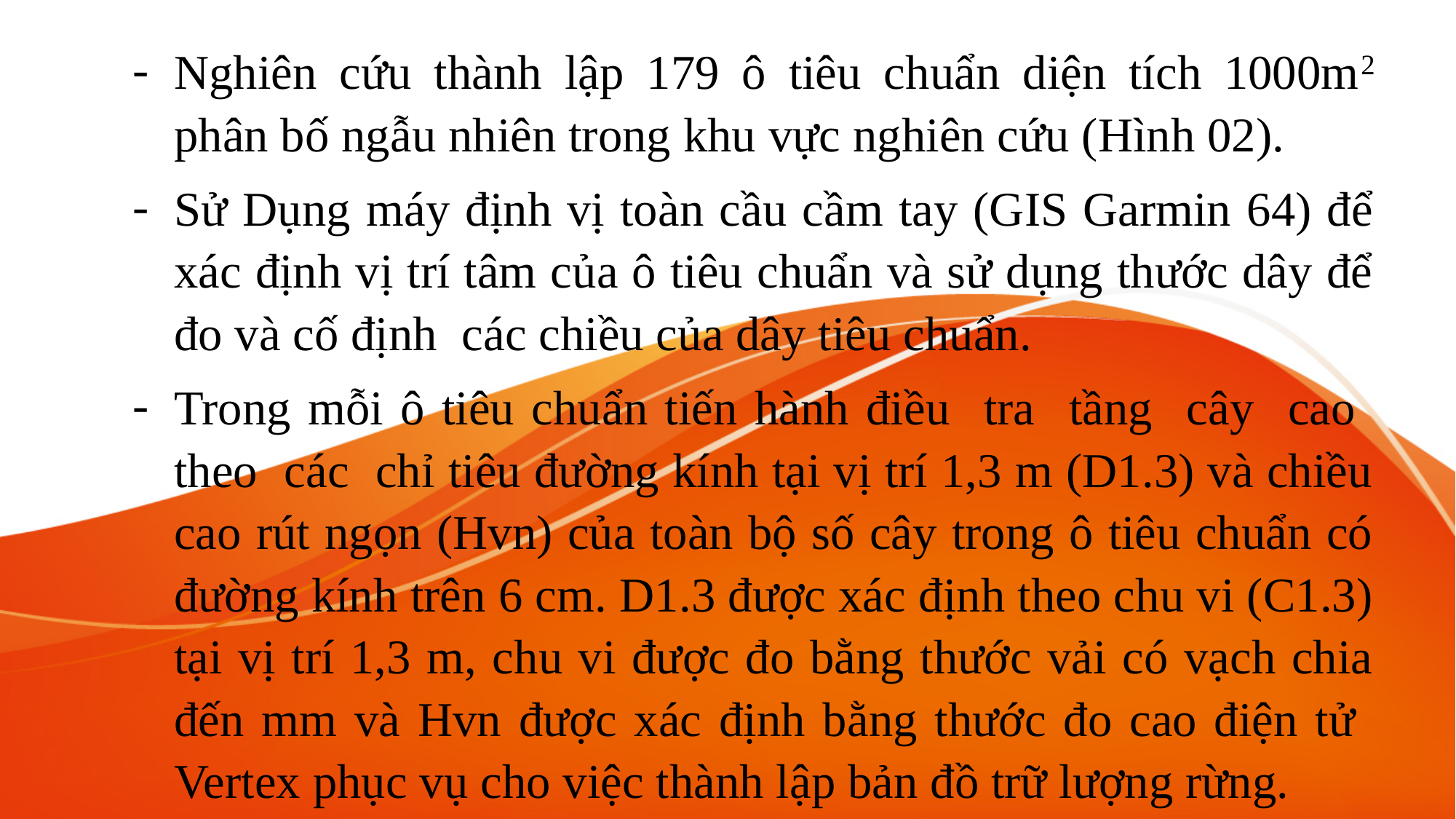

Nghiên cứu thành lập 179 ô tiêu chuẩn diện tích 1000m2 phân bố ngẫu nhiên trong khu vực nghiên cứu (Hình 02).
Sử Dụng máy định vị toàn cầu cầm tay (GIS Garmin 64) để xác định vị trí tâm của ô tiêu chuẩn và sử dụng thước dây để đo và cố định  các chiều của dây tiêu chuẩn.
Trong mỗi ô tiêu chuẩn tiến hành điều  tra  tầng  cây  cao  theo  các  chỉ tiêu đường kính tại vị trí 1,3 m (D1.3) và chiều cao rút ngọn (Hvn) của toàn bộ số cây trong ô tiêu chuẩn có đường kính trên 6 cm. D1.3 được xác định theo chu vi (C1.3) tại vị trí 1,3 m, chu vi được đo bằng thước vải có vạch chia đến mm và Hvn được xác định bằng thước đo cao điện tử  Vertex phục vụ cho việc thành lập bản đồ trữ lượng rừng.